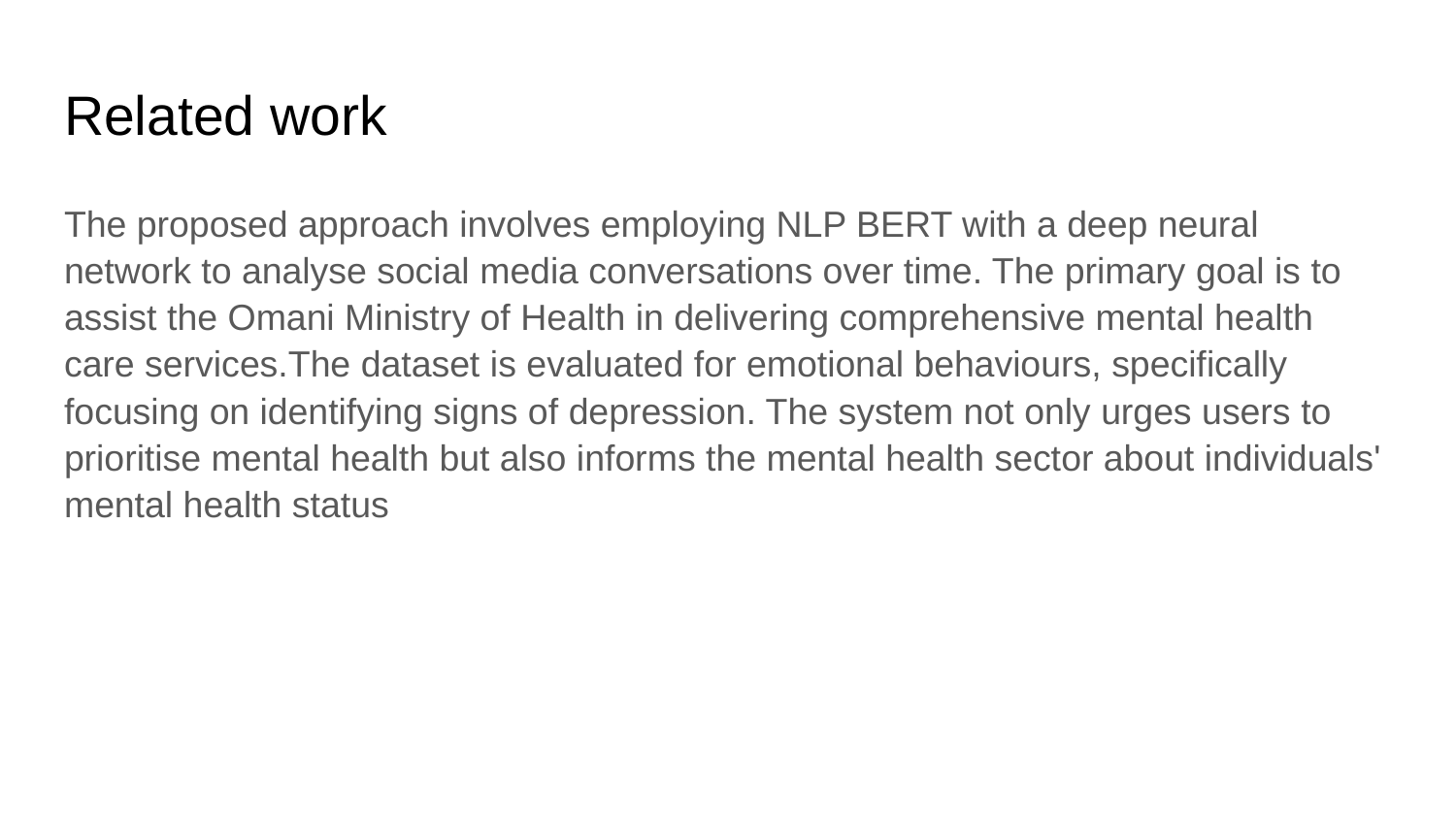

# Related work
The proposed approach involves employing NLP BERT with a deep neural network to analyse social media conversations over time. The primary goal is to assist the Omani Ministry of Health in delivering comprehensive mental health care services.The dataset is evaluated for emotional behaviours, specifically focusing on identifying signs of depression. The system not only urges users to prioritise mental health but also informs the mental health sector about individuals' mental health status